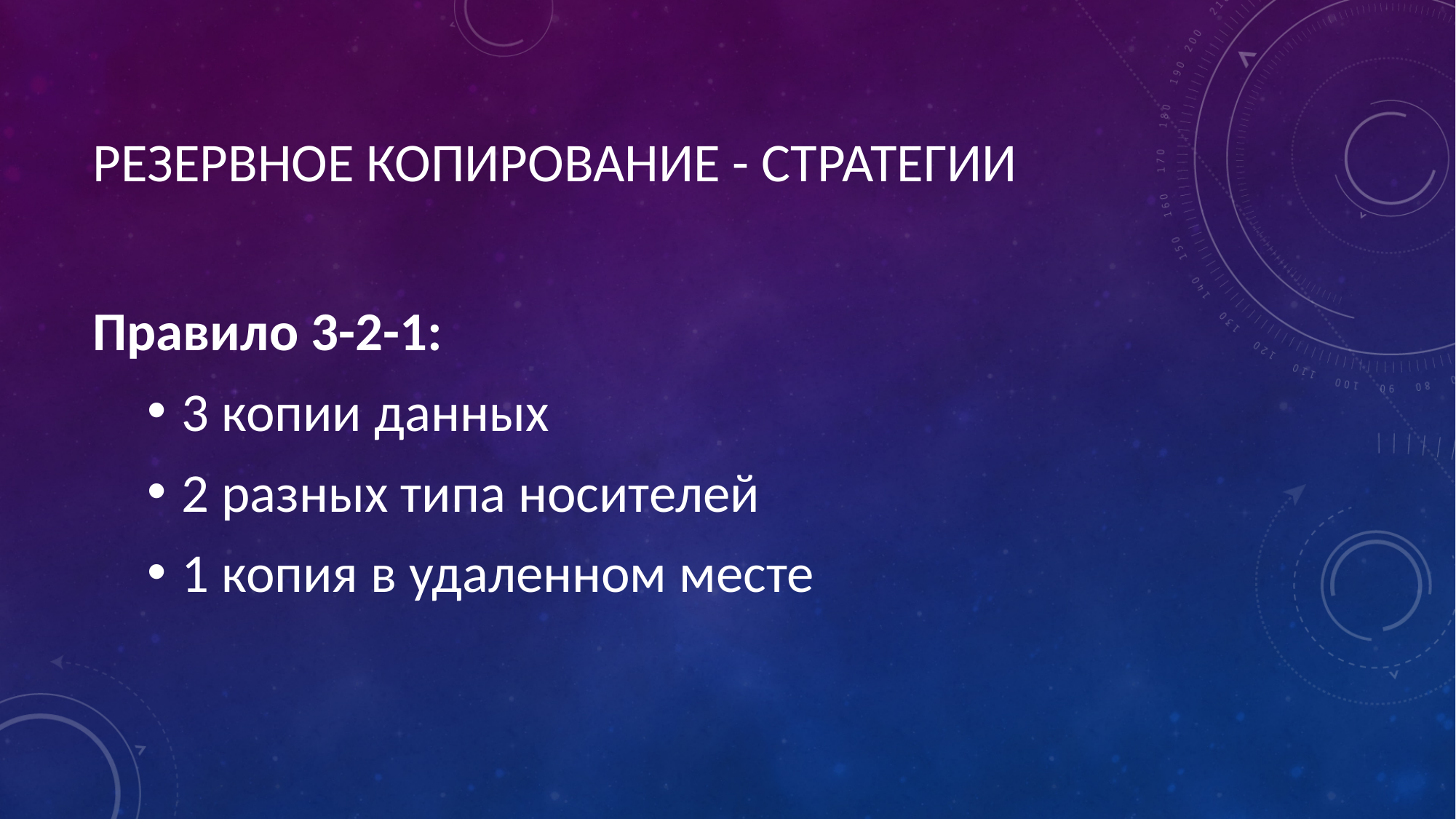

# Резервное копирование - стратегии
Правило 3-2-1:
3 копии данных
2 разных типа носителей
1 копия в удаленном месте